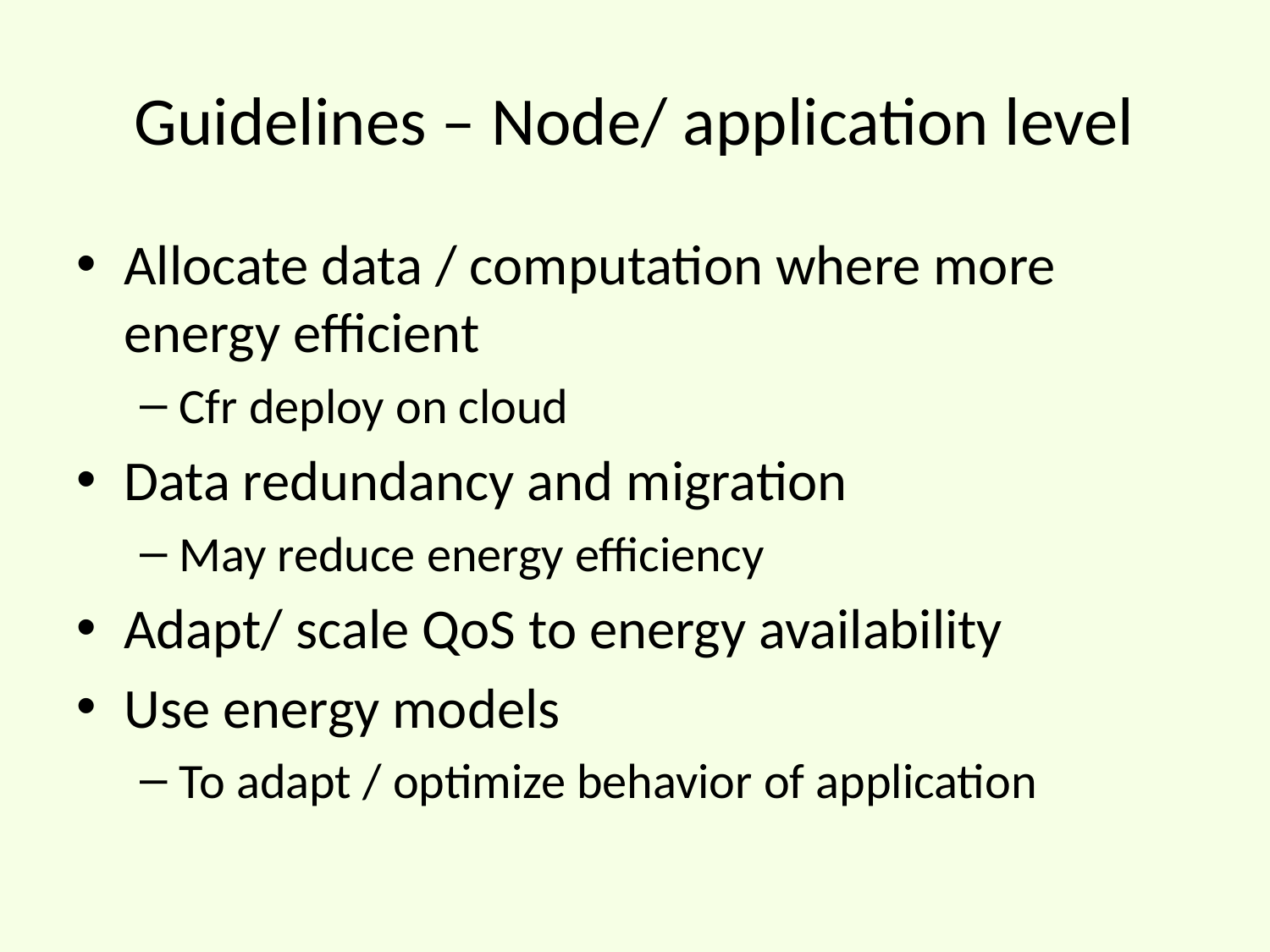

# Guidelines – Node/ application level
Allocate data / computation where more energy efficient
Cfr deploy on cloud
Data redundancy and migration
May reduce energy efficiency
Adapt/ scale QoS to energy availability
Use energy models
To adapt / optimize behavior of application